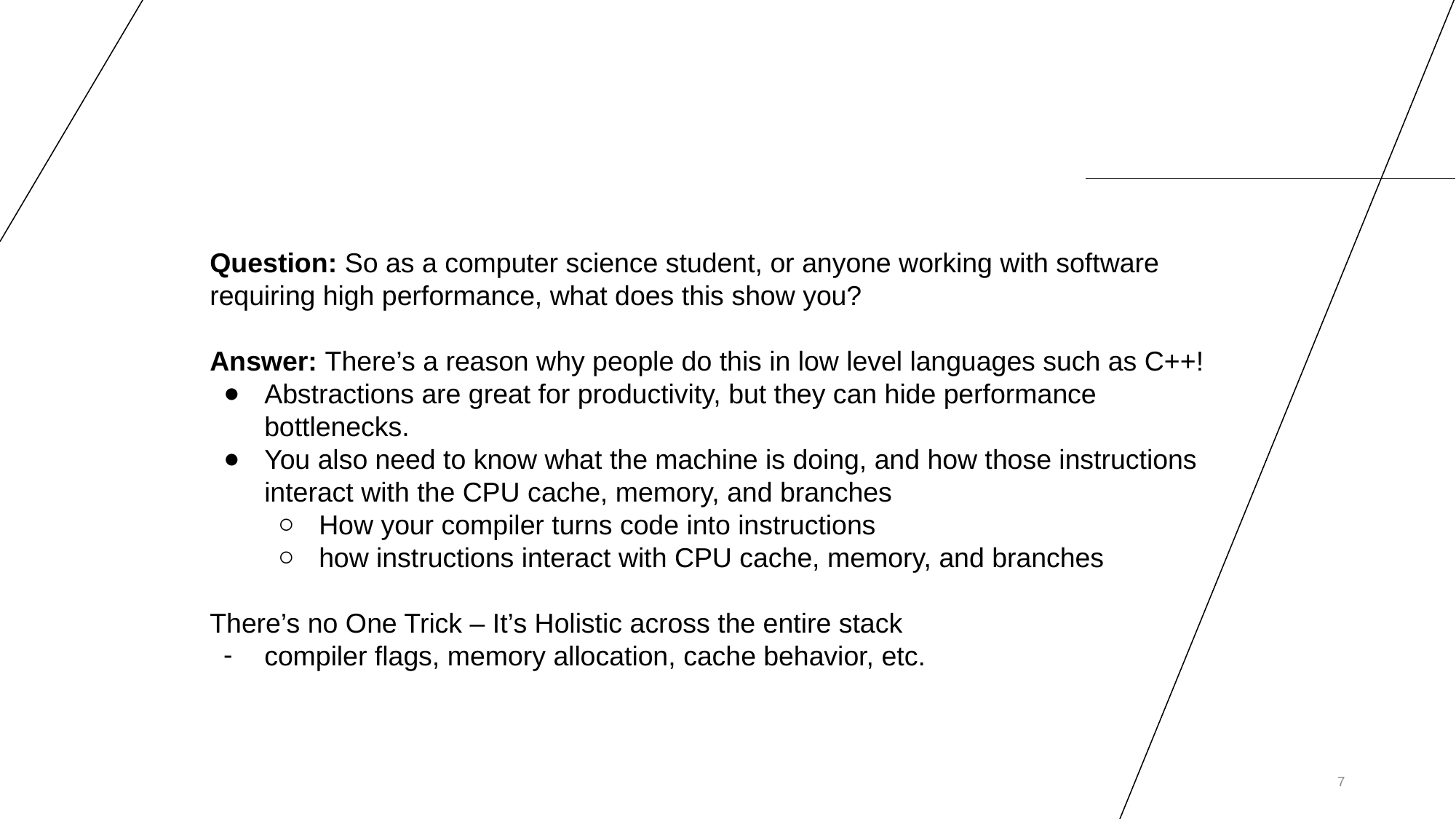

Question: So as a computer science student, or anyone working with software requiring high performance, what does this show you?

Answer: There’s a reason why people do this in low level languages such as C++!
Abstractions are great for productivity, but they can hide performance bottlenecks.
You also need to know what the machine is doing, and how those instructions interact with the CPU cache, memory, and branches
How your compiler turns code into instructions
how instructions interact with CPU cache, memory, and branches

There’s no One Trick – It’s Holistic across the entire stack
compiler flags, memory allocation, cache behavior, etc.

7